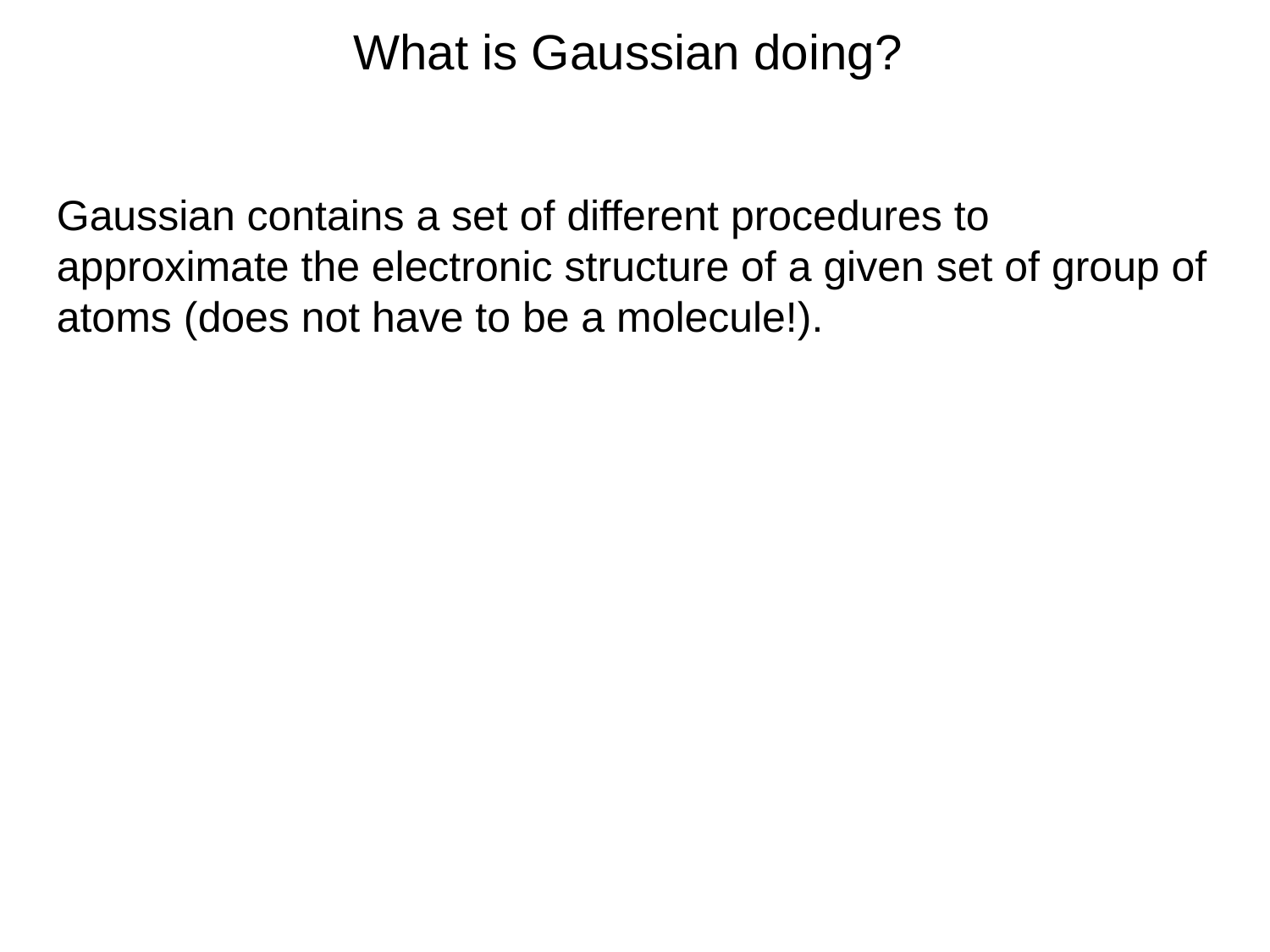

What is Gaussian doing?
Gaussian contains a set of different procedures to approximate the electronic structure of a given set of group of atoms (does not have to be a molecule!).